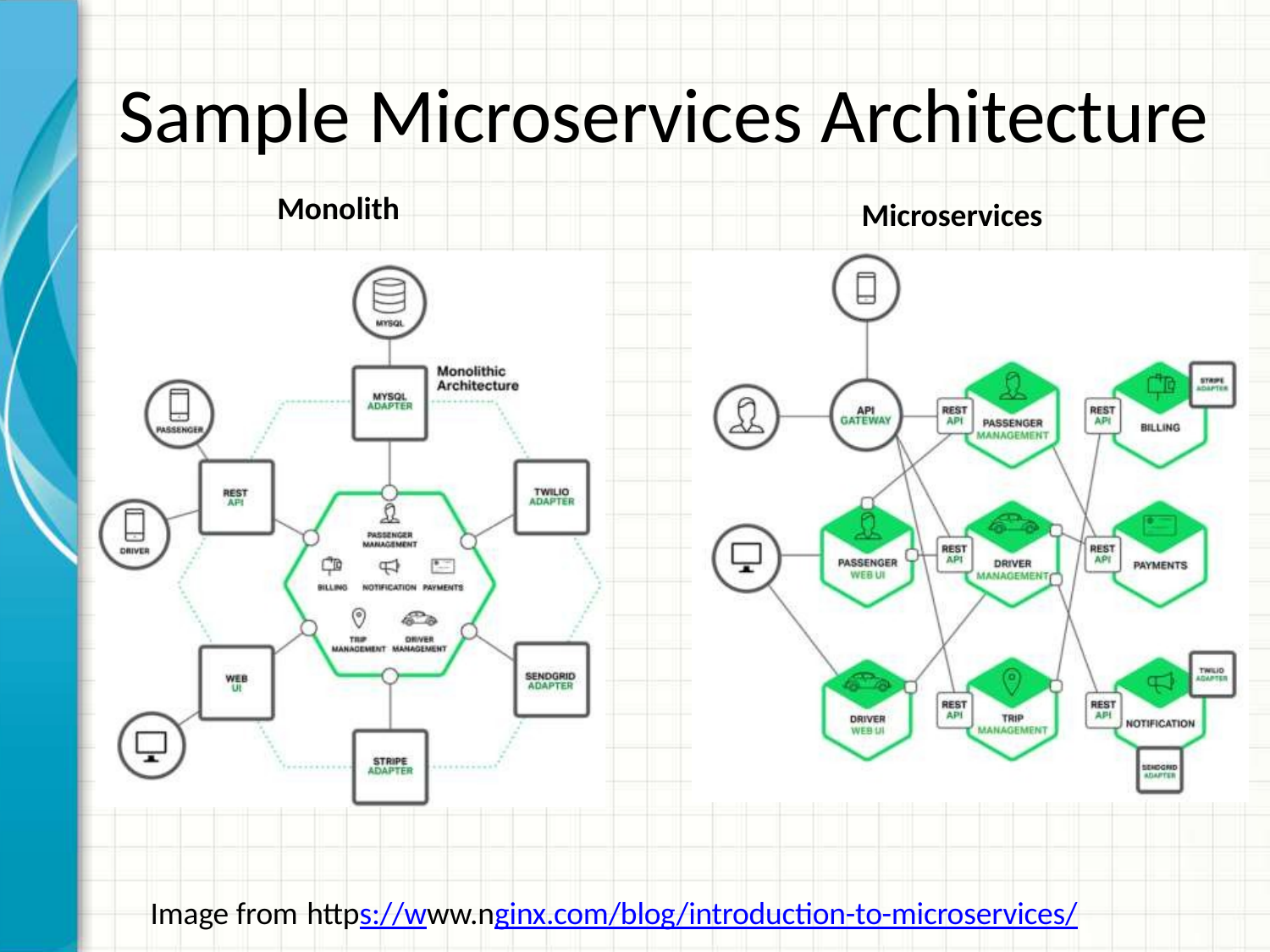

# Sample Microservices Architecture
Monolith
Microservices

Image from https://www.nginx.com/blog/introduction-to-microservices/